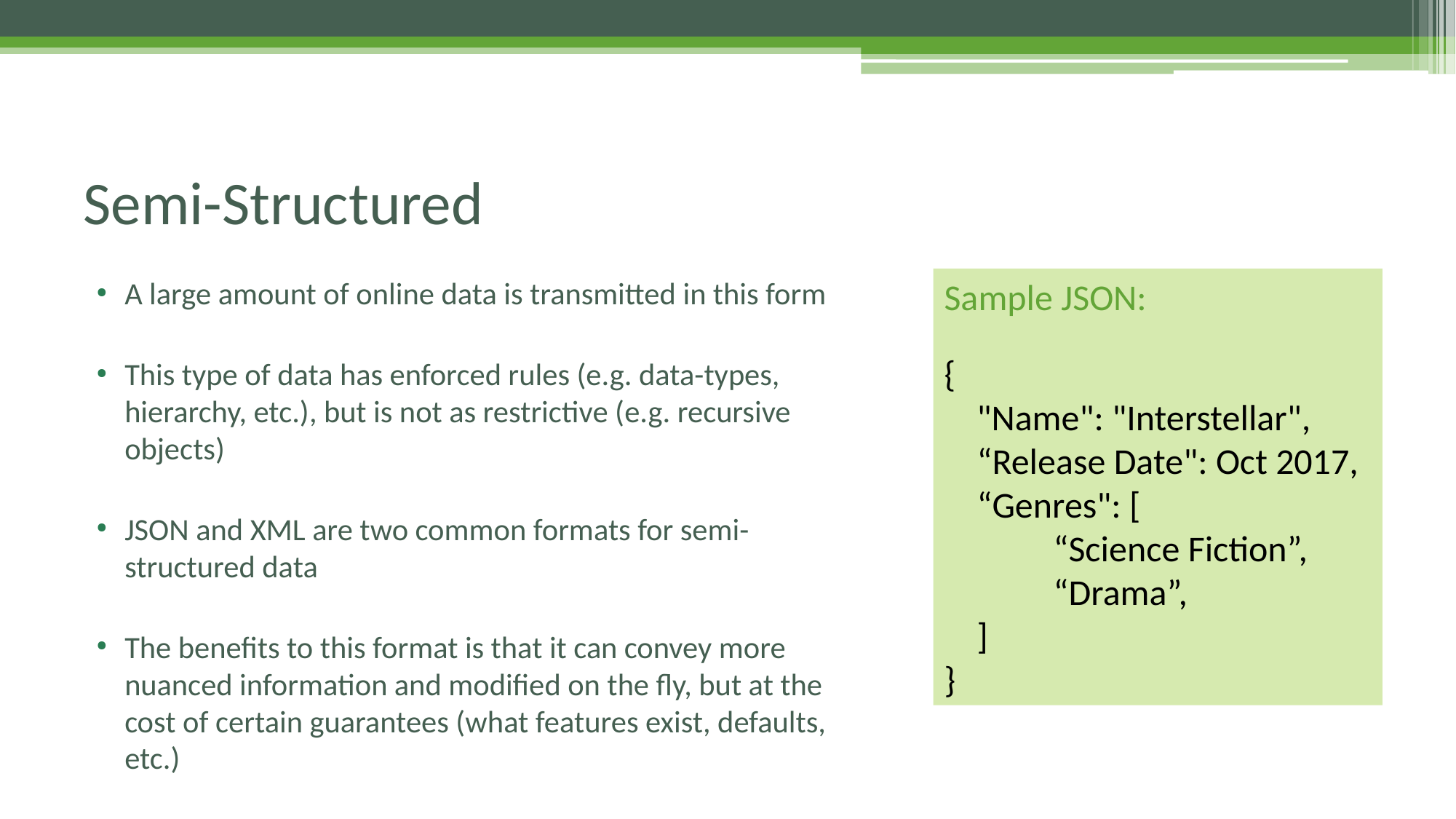

# Semi-Structured
A large amount of online data is transmitted in this form

This type of data has enforced rules (e.g. data-types, hierarchy, etc.), but is not as restrictive (e.g. recursive objects)

JSON and XML are two common formats for semi-structured data

The benefits to this format is that it can convey more nuanced information and modified on the fly, but at the cost of certain guarantees (what features exist, defaults, etc.)
Sample JSON:

{
    "Name": "Interstellar",
    “Release Date": Oct 2017,
    “Genres": [
	“Science Fiction”,
	“Drama”,
    ]
}